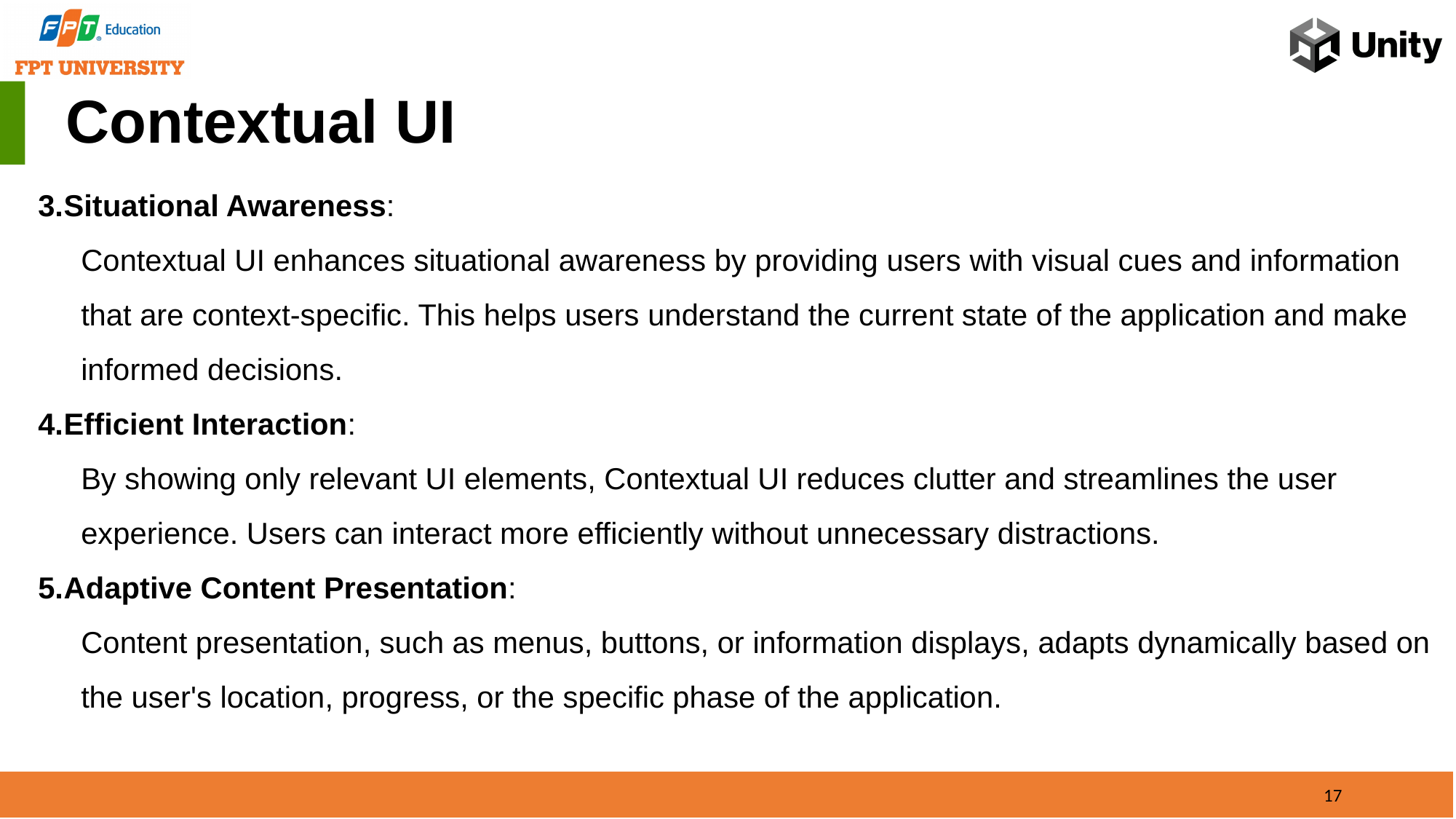

Contextual UI
Situational Awareness:
Contextual UI enhances situational awareness by providing users with visual cues and information that are context-specific. This helps users understand the current state of the application and make informed decisions.
Efficient Interaction:
By showing only relevant UI elements, Contextual UI reduces clutter and streamlines the user experience. Users can interact more efficiently without unnecessary distractions.
Adaptive Content Presentation:
Content presentation, such as menus, buttons, or information displays, adapts dynamically based on the user's location, progress, or the specific phase of the application.
17